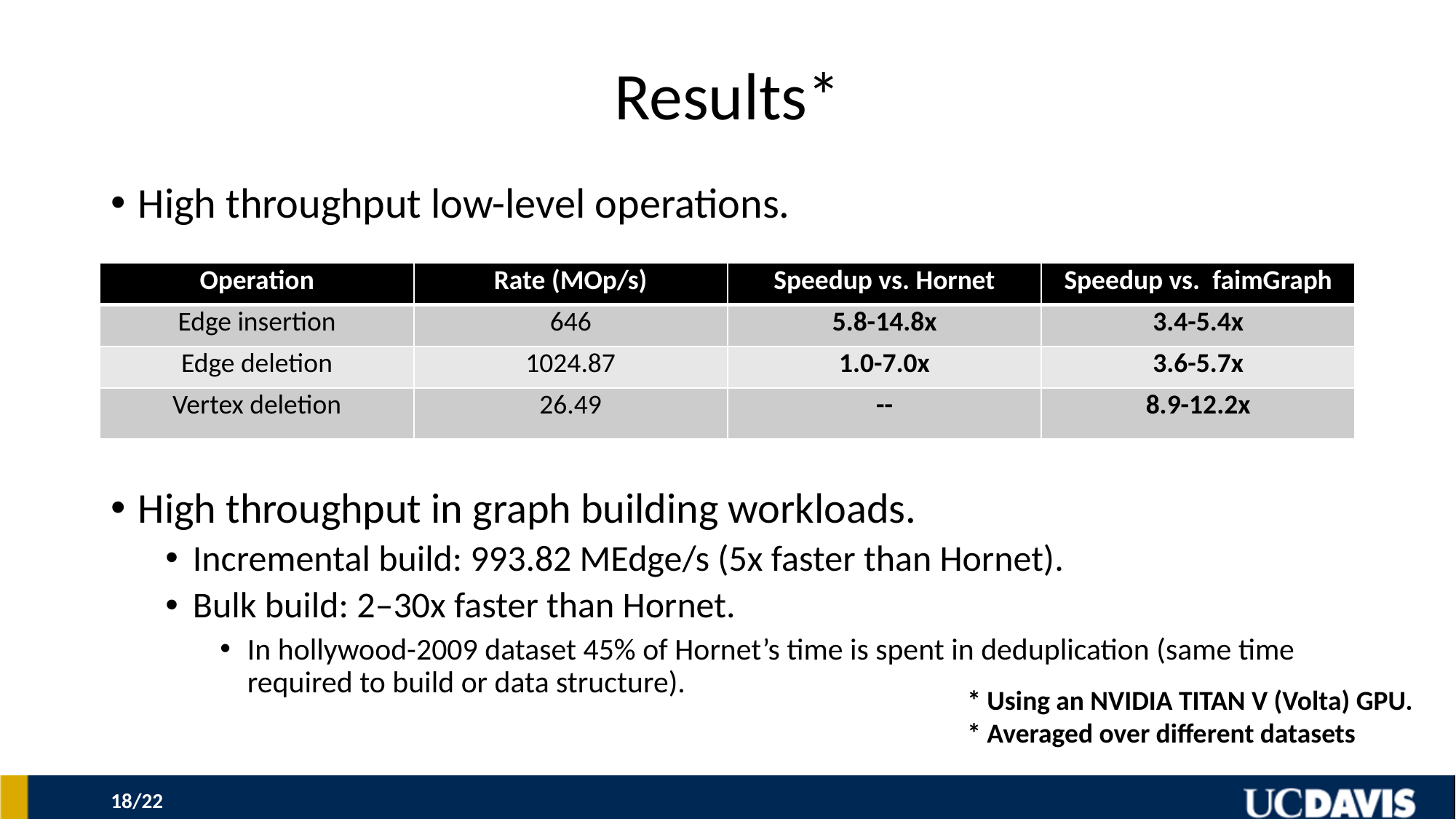

# Results*
High throughput low-level operations.

High throughput in graph building workloads.
Incremental build: 993.82 MEdge/s (5x faster than Hornet).
Bulk build: 2–30x faster than Hornet.
In hollywood-2009 dataset 45% of Hornet’s time is spent in deduplication (same time required to build or data structure).

| Operation | Rate (MOp/s) | Speedup vs. Hornet | Speedup vs.  faimGraph |
| --- | --- | --- | --- |
| Edge insertion | 646 | 5.8-14.8x | 3.4-5.4x |
| Edge deletion | 1024.87 | 1.0-7.0x | 3.6-5.7x |
| Vertex deletion | 26.49 | -- | 8.9-12.2x |
* Using an NVIDIA TITAN V (Volta) GPU.
* Averaged over different datasets
18/22